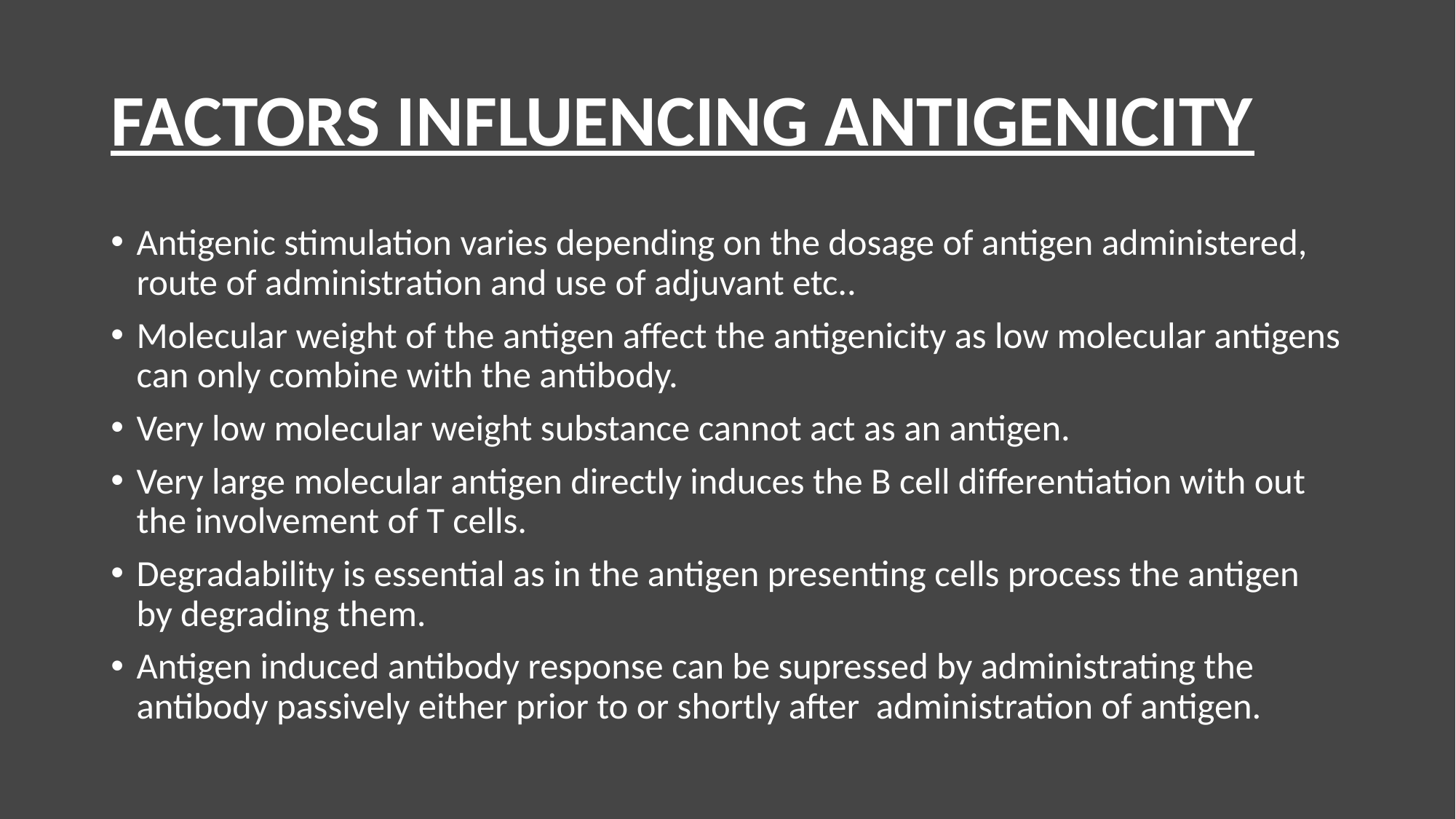

# FACTORS INFLUENCING ANTIGENICITY
Antigenic stimulation varies depending on the dosage of antigen administered, route of administration and use of adjuvant etc..
Molecular weight of the antigen affect the antigenicity as low molecular antigens can only combine with the antibody.
Very low molecular weight substance cannot act as an antigen.
Very large molecular antigen directly induces the B cell differentiation with out the involvement of T cells.
Degradability is essential as in the antigen presenting cells process the antigen by degrading them.
Antigen induced antibody response can be supressed by administrating the antibody passively either prior to or shortly after  administration of antigen.